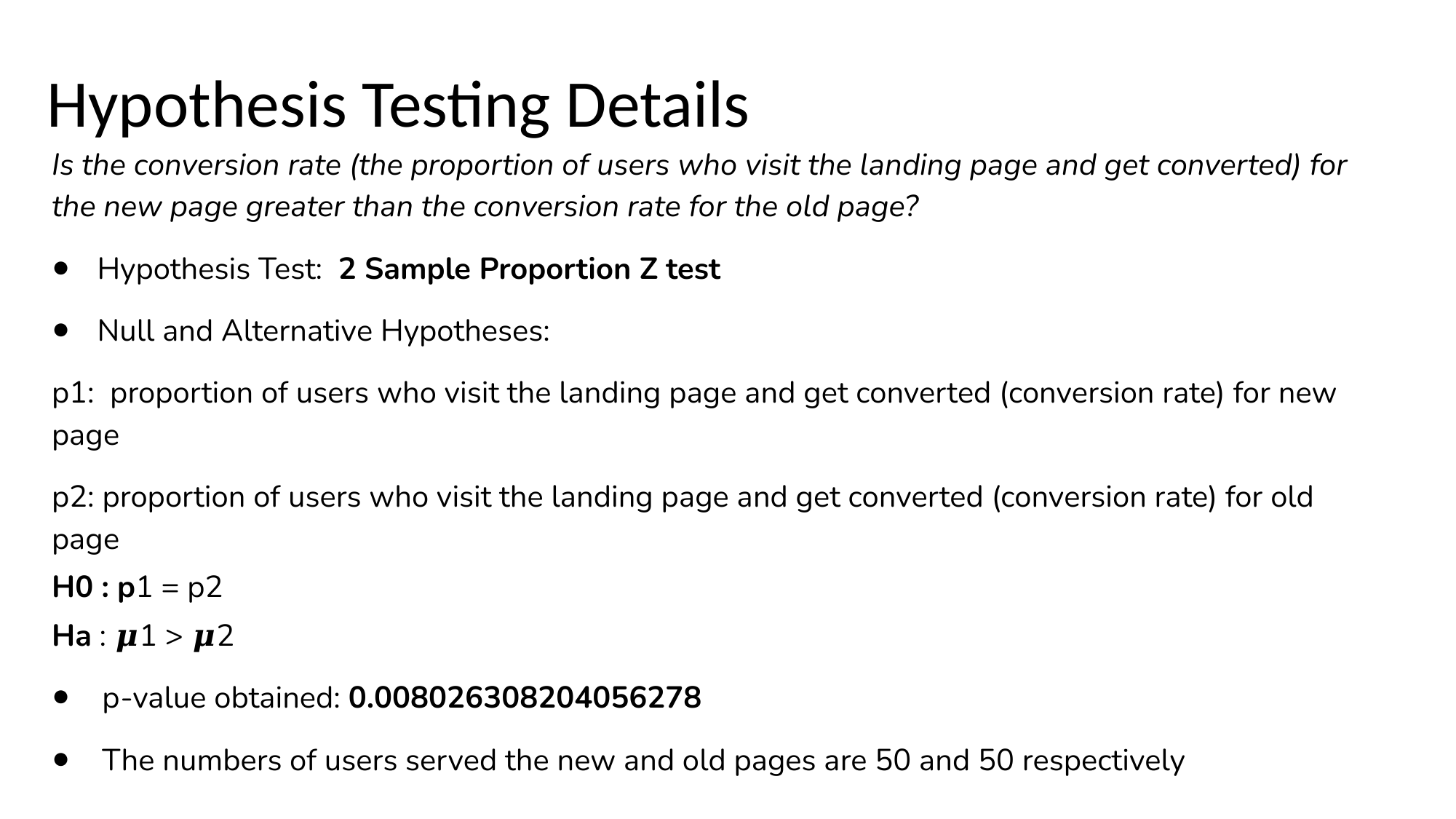

# Hypothesis Testing Details
Is the conversion rate (the proportion of users who visit the landing page and get converted) for the new page greater than the conversion rate for the old page?
Hypothesis Test:  2 Sample Proportion Z test
Null and Alternative Hypotheses:
p1:  proportion of users who visit the landing page and get converted (conversion rate) for new page
p2: proportion of users who visit the landing page and get converted (conversion rate) for old page
H0 : p1 = p2
Ha : 𝝁1 > 𝝁2
p-value obtained: 0.008026308204056278
The numbers of users served the new and old pages are 50 and 50 respectively